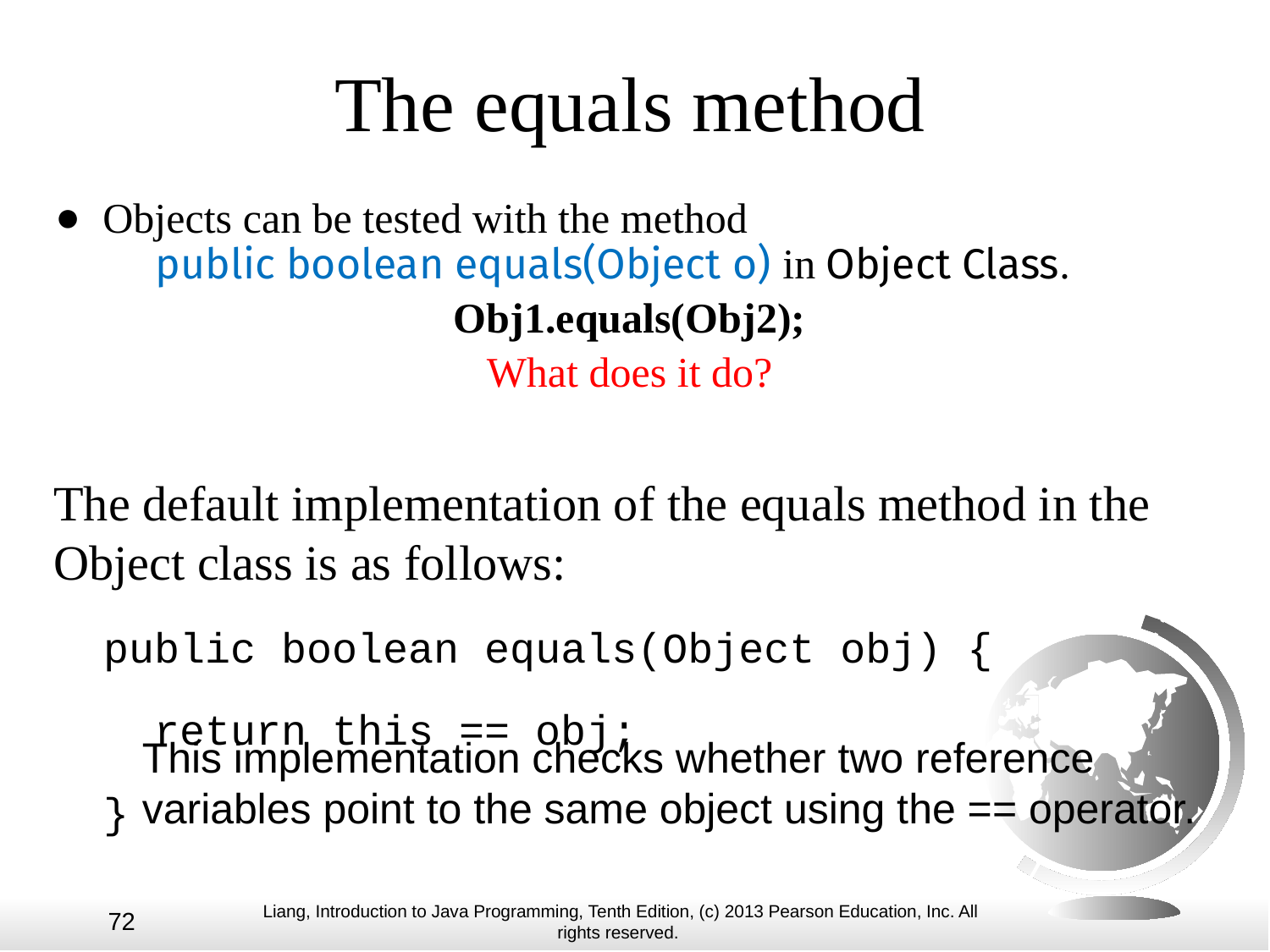

# The equals method
Objects can be tested with the method
     public boolean equals(Object o) in Object Class.
Obj1.equals(Obj2);
What does it do?

The default implementation of the equals method in the Object class is as follows:
public boolean equals(Object obj) {
  return this == obj;
}
This implementation checks whether two reference variables point to the same object using the == operator.
72